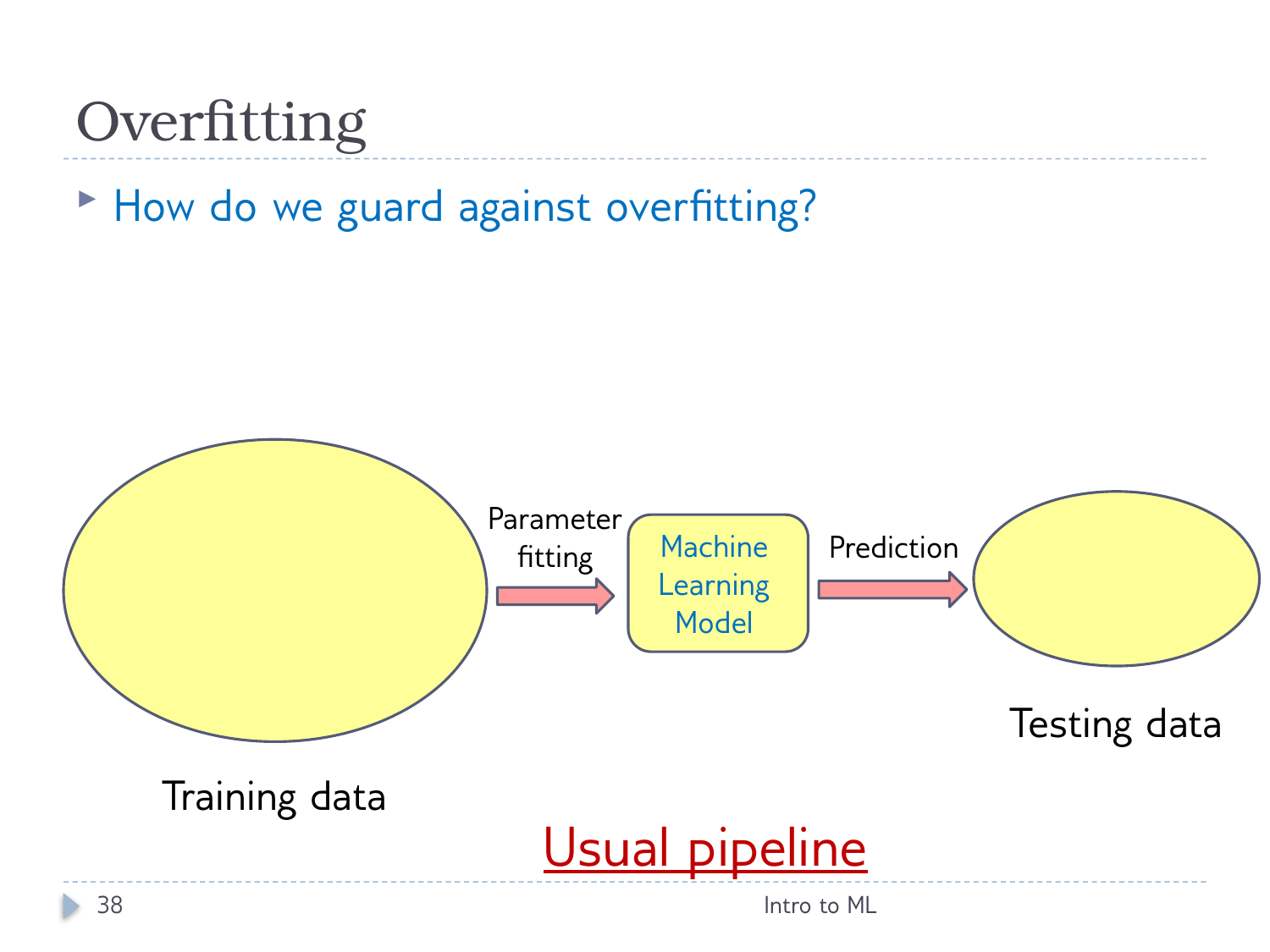

# Overfitting
How do we guard against overfitting?

Parameter fitting

Machine Learning Model
Prediction

Testing data
Training data
Usual pipeline
38
Intro to ML